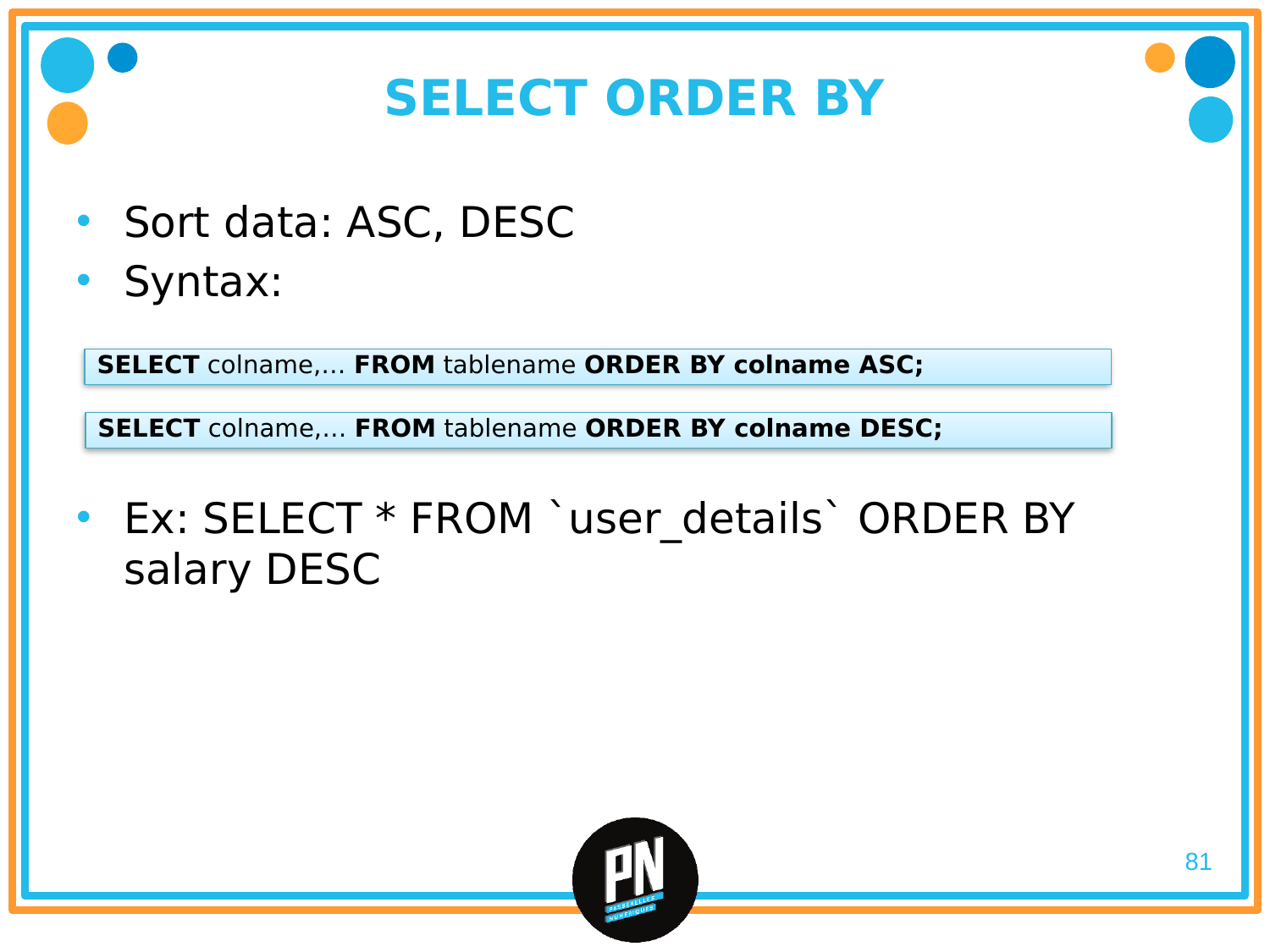

# SELECT ORDER BY
Sort data: ASC, DESC
Syntax:

Ex: SELECT * FROM `user_details` ORDER BY salary DESC
SELECT colname,… FROM tablename ORDER BY colname ASC;
SELECT colname,… FROM tablename ORDER BY colname DESC;